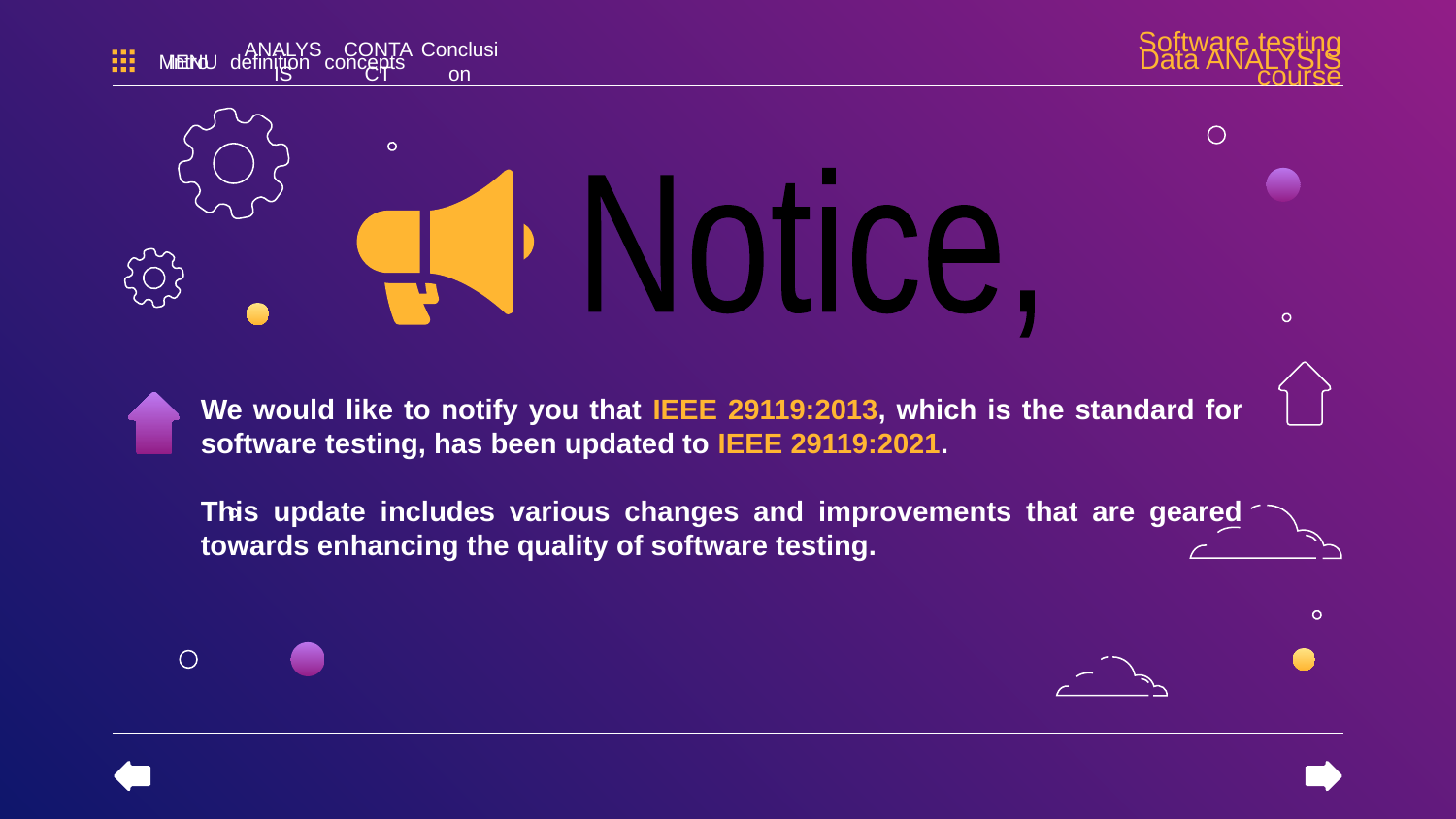

Software testing course
Data ANALYSIS
MENU
Intro
definition
ANALYSIS
concepts
CONTACT
Conclusion

Notice,

We would like to notify you that IEEE 29119:2013, which is the standard for software testing, has been updated to IEEE 29119:2021.

This update includes various changes and improvements that are geared towards enhancing the quality of software testing.